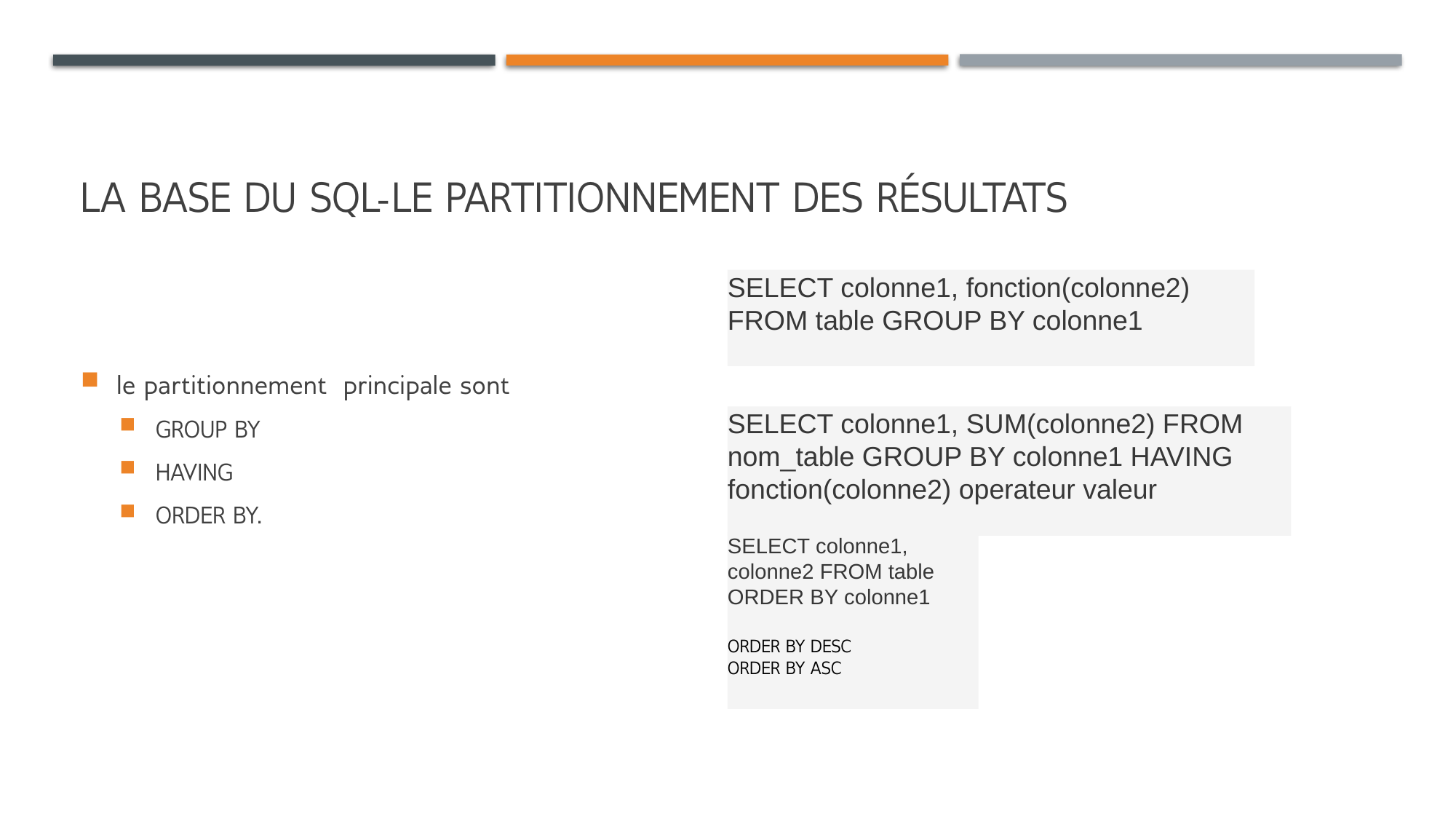

# La base du SQL-le partitionnement des résultats
le partitionnement  principale sont
GROUP BY
HAVING
ORDER BY.

SELECT colonne1, fonction(colonne2) FROM table GROUP BY colonne1
SELECT colonne1, SUM(colonne2) FROM nom_table GROUP BY colonne1 HAVING fonction(colonne2) operateur valeur
SELECT colonne1, colonne2 FROM table
ORDER BY colonne1

ORDER BY DESC
ORDER BY ASC